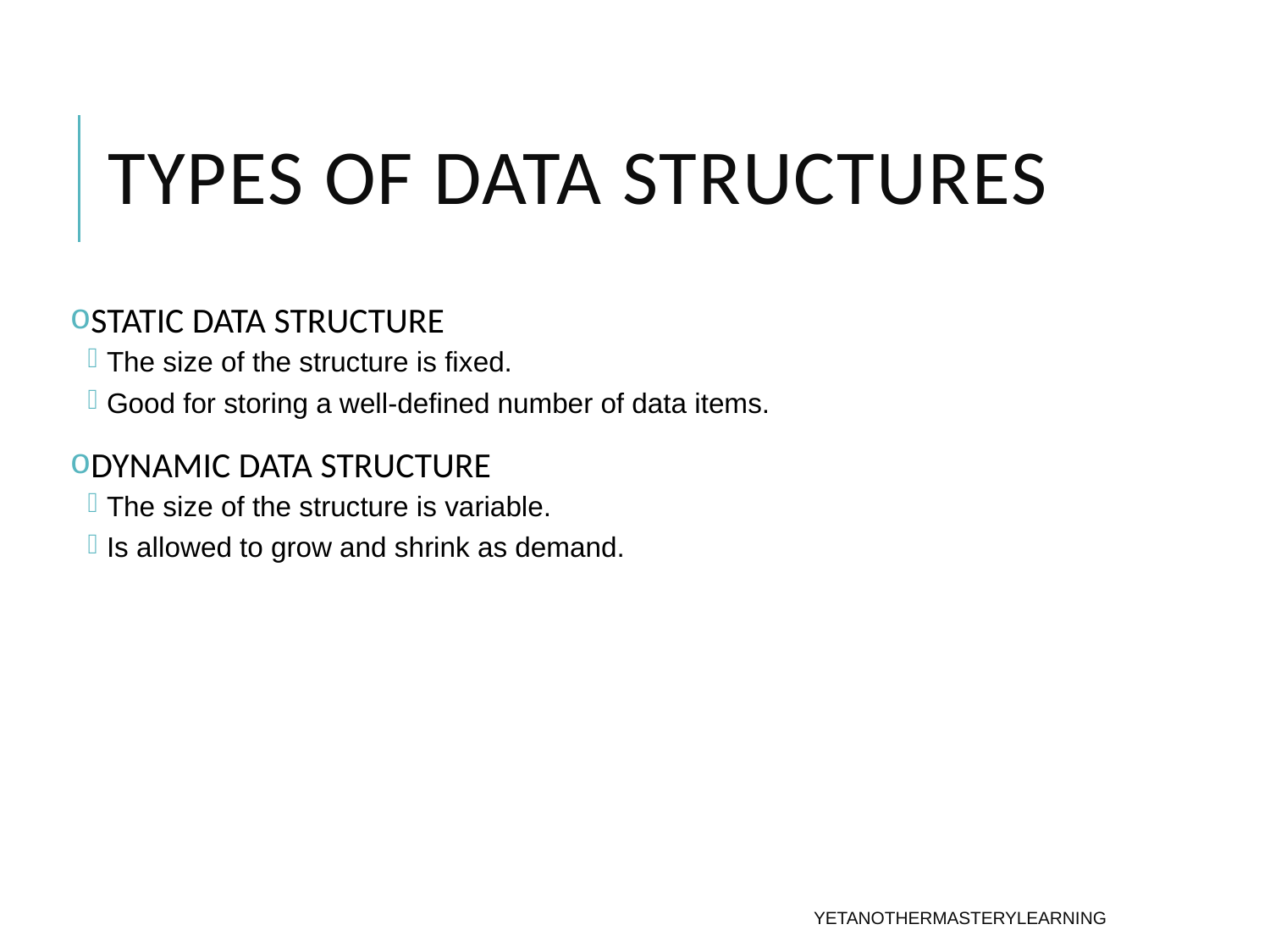

# Types of Data Structures
STATIC DATA STRUCTURE
The size of the structure is fixed.
Good for storing a well-defined number of data items.
DYNAMIC DATA STRUCTURE
The size of the structure is variable.
Is allowed to grow and shrink as demand.

YetAnotherMasteryLearning